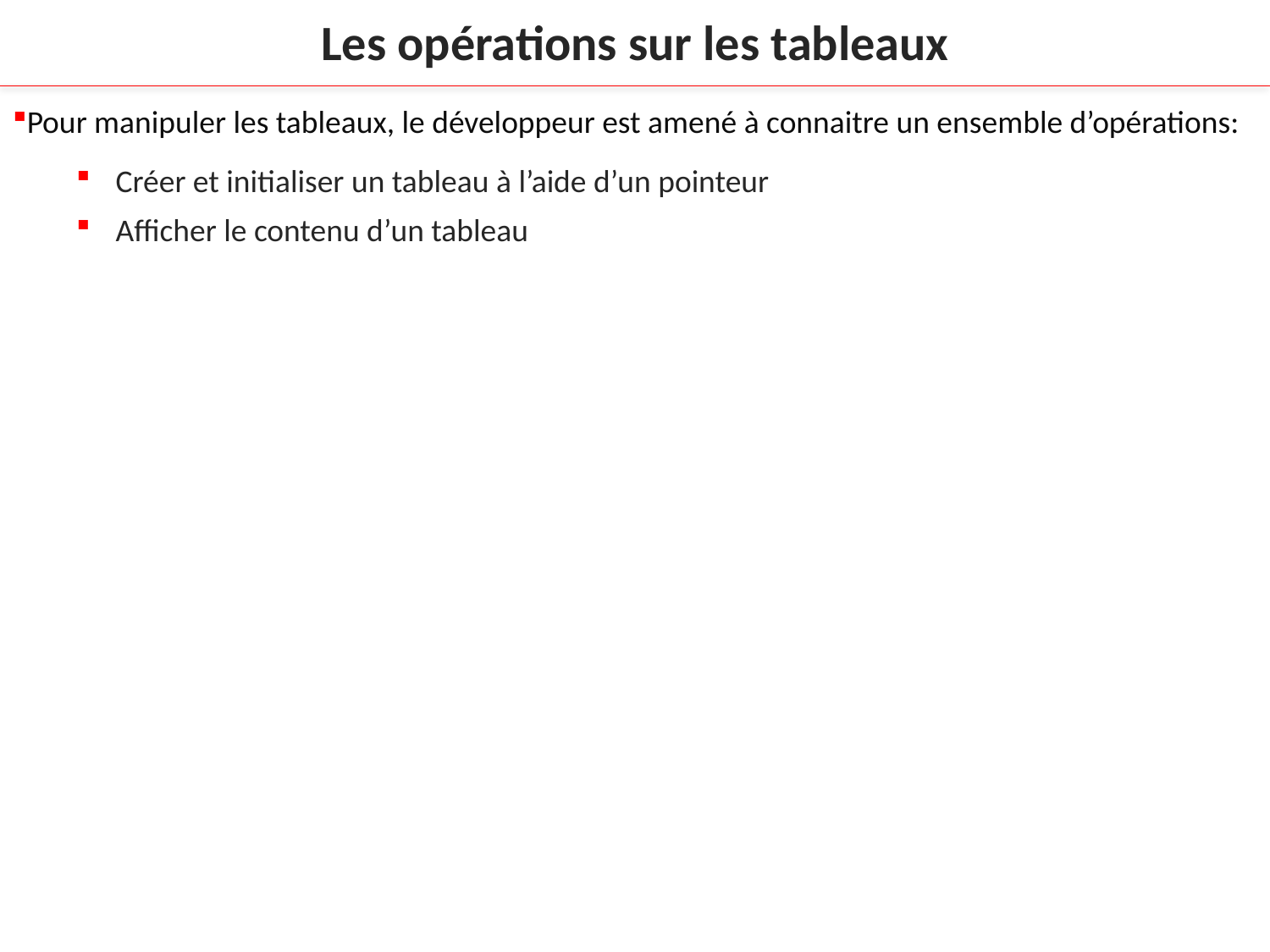

Les opérations sur les tableaux
Pour manipuler les tableaux, le développeur est amené à connaitre un ensemble d’opérations:
Créer et initialiser un tableau à l’aide d’un pointeur
Afficher le contenu d’un tableau